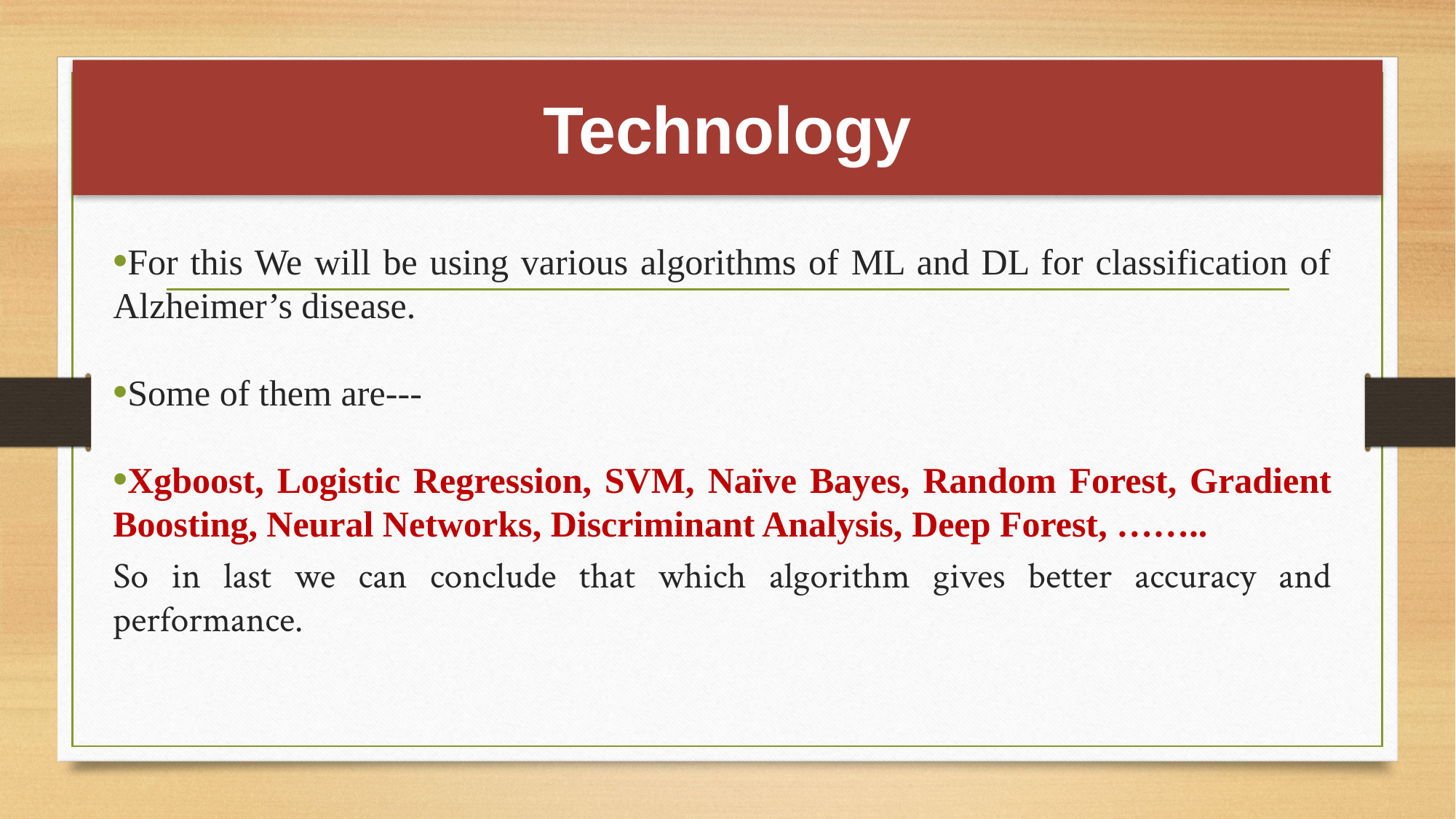

# Technology

For this We will be using various algorithms of ML and DL for classification of Alzheimer’s disease.

Some of them are---

Xgboost, Logistic Regression, SVM, Naïve Bayes, Random Forest, Gradient Boosting, Neural Networks, Discriminant Analysis, Deep Forest, ……..
So in last we can conclude that which algorithm gives better accuracy and performance.